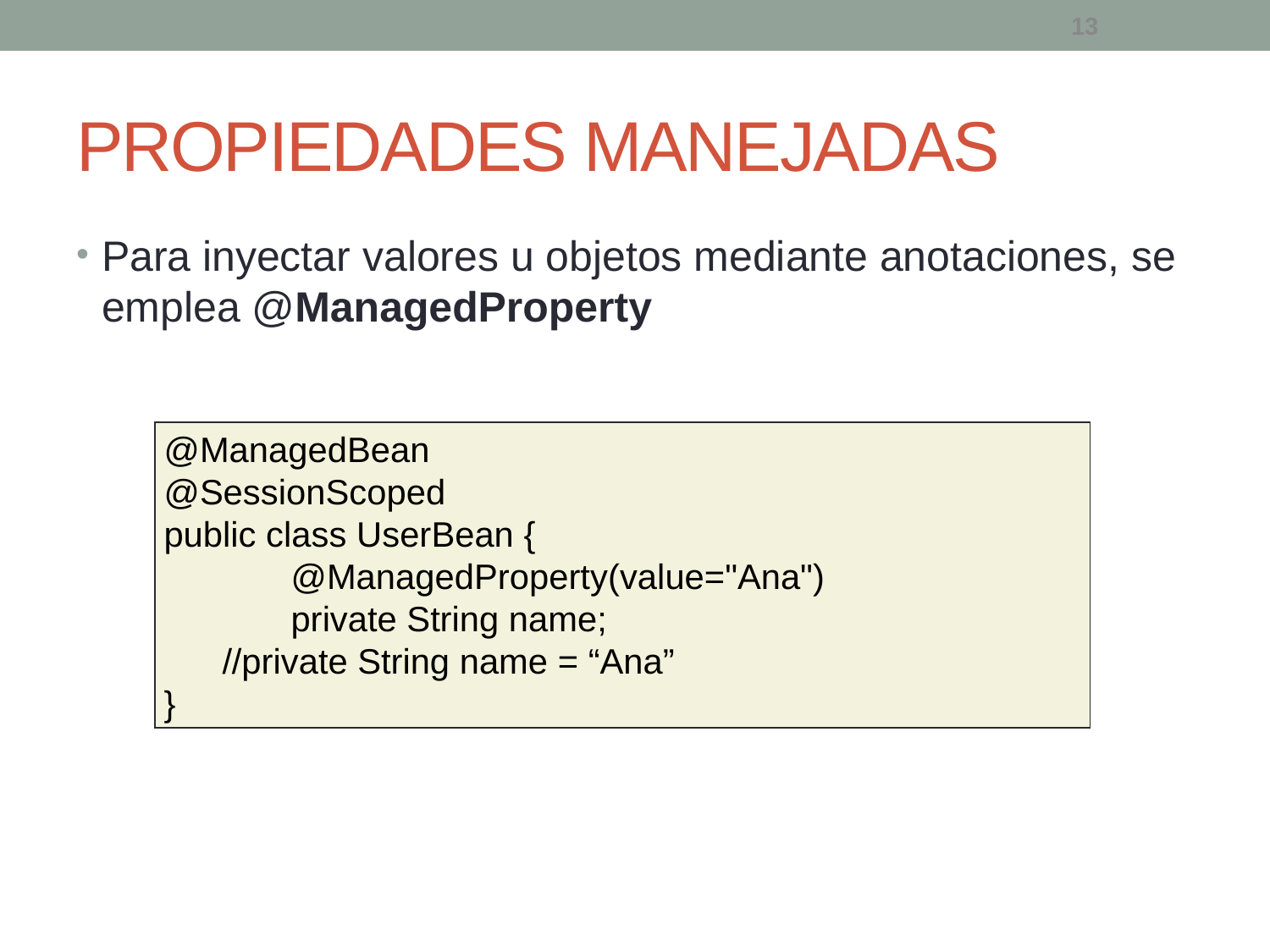

13
# PROPIEDADES MANEJADAS
Para inyectar valores u objetos mediante anotaciones, se emplea @ManagedProperty
@ManagedBean
@SessionScoped
public class UserBean {
	@ManagedProperty(value="Ana")
	private String name;
      //private String name = “Ana”
}